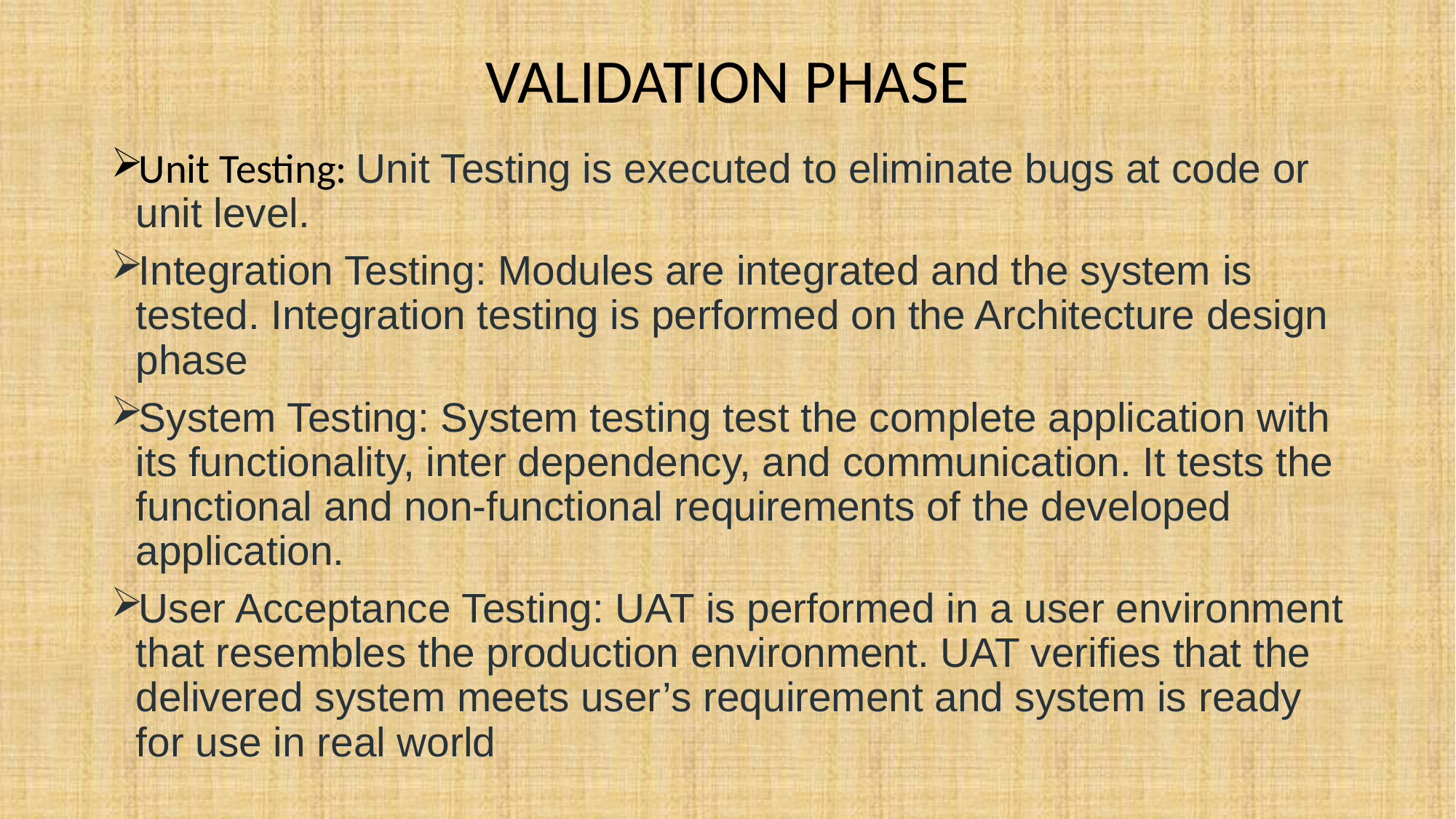

# VALIDATION PHASE
Unit Testing: Unit Testing is executed to eliminate bugs at code or unit level.
Integration Testing: Modules are integrated and the system is tested. Integration testing is performed on the Architecture design phase
System Testing: System testing test the complete application with its functionality, inter dependency, and communication. It tests the functional and non-functional requirements of the developed application.
User Acceptance Testing: UAT is performed in a user environment that resembles the production environment. UAT verifies that the delivered system meets user’s requirement and system is ready for use in real world